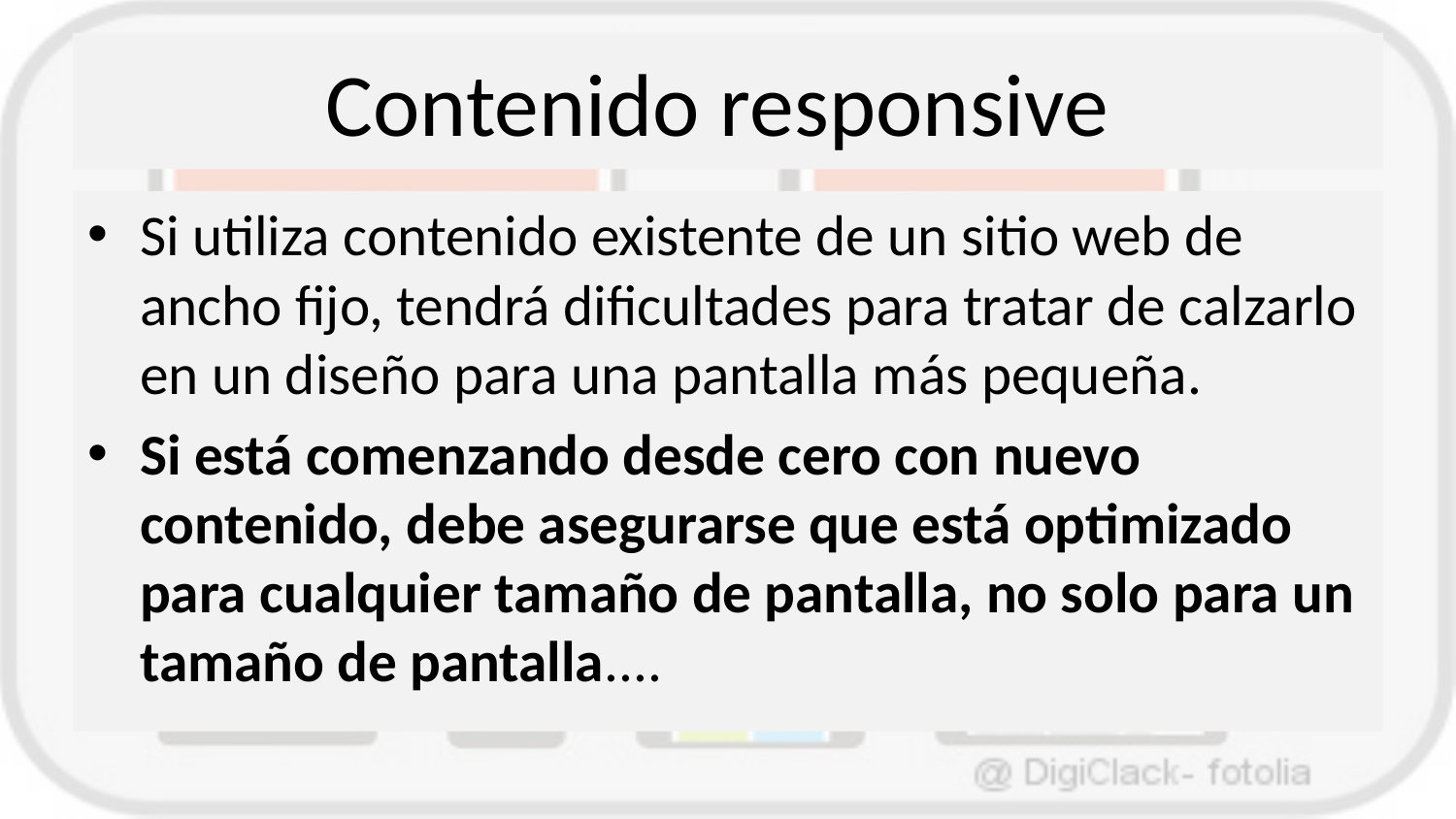

# Contenido responsive
Si utiliza contenido existente de un sitio web de ancho fijo, tendrá dificultades para tratar de calzarlo en un diseño para una pantalla más pequeña.
Si está comenzando desde cero con nuevo contenido, debe asegurarse que está optimizado para cualquier tamaño de pantalla, no solo para un tamaño de pantalla....